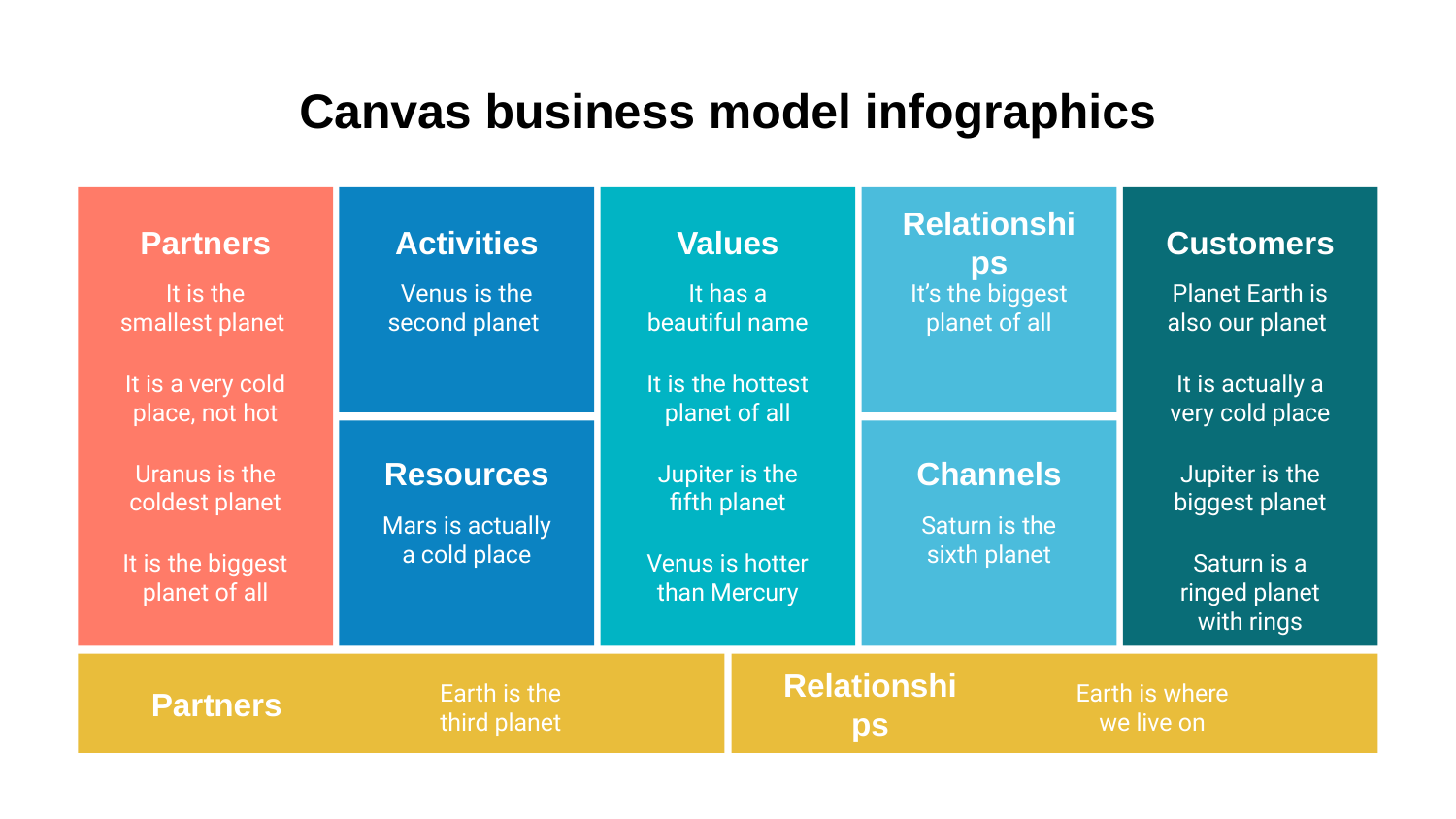

# Canvas business model infographics

Partners
Activities
Values
Relationships
Customers
It is the smallest planet
Venus is the second planet
It has a beautiful name
It’s the biggest planet of all
Planet Earth is also our planet
It is a very cold place, not hot
It is the hottest planet of all
It is actually a very cold place

Uranus is the coldest planet
Jupiter is the fifth planet
Jupiter is the biggest planet
Resources
Channels
Mars is actually a cold place
Saturn is the sixth planet
It is the biggest planet of all
Venus is hotter than Mercury

Saturn is a ringed planet with rings

Earth is the third planet
Earth is where we live on
Partners
Relationships